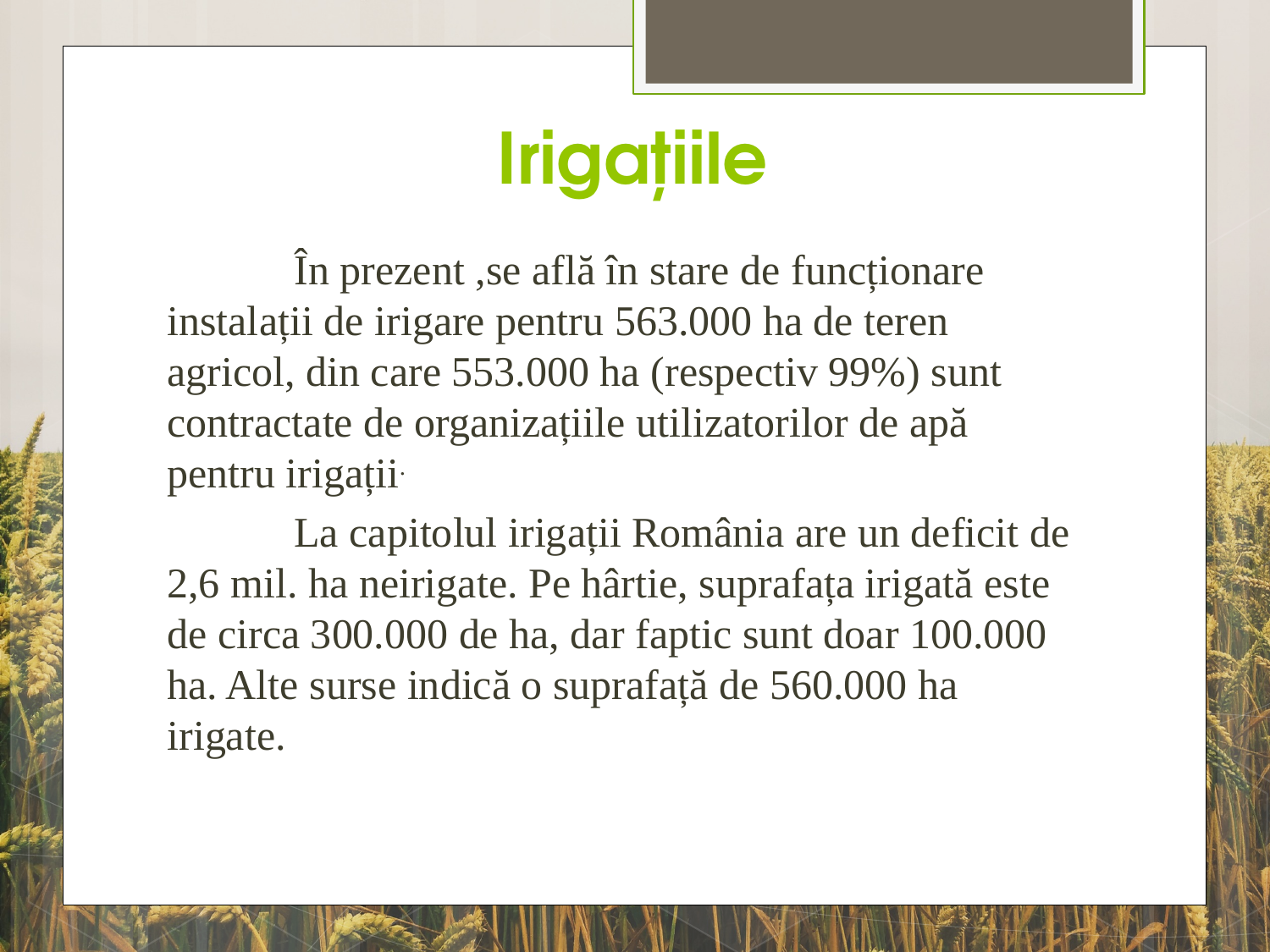

# Irigațiile
	În prezent ,se află în stare de funcționare instalații de irigare pentru 563.000 ha de teren agricol, din care 553.000 ha (respectiv 99%) sunt contractate de organizațiile utilizatorilor de apă pentru irigații.
	La capitolul irigații România are un deficit de 2,6 mil. ha neirigate. Pe hârtie, suprafața irigată este de circa 300.000 de ha, dar faptic sunt doar 100.000 ha. Alte surse indică o suprafață de 560.000 ha irigate.